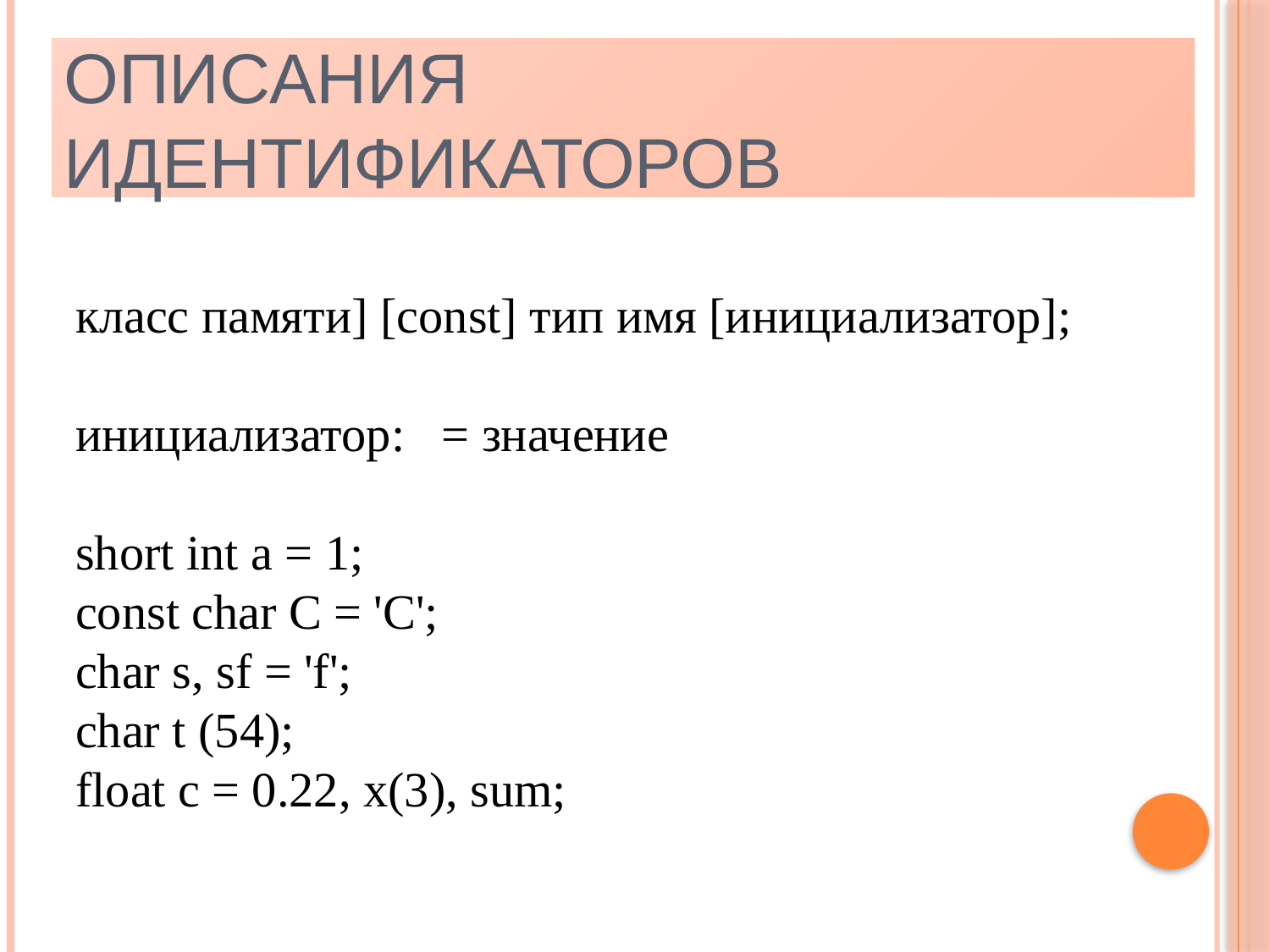

Описания идентификаторов
класс памяти] [const] тип имя [инициализатор];

инициализатор:   = значение

short int a = 1;
const char C = 'C';
char s, sf = 'f';
char t (54);
float c = 0.22, x(3), sum;